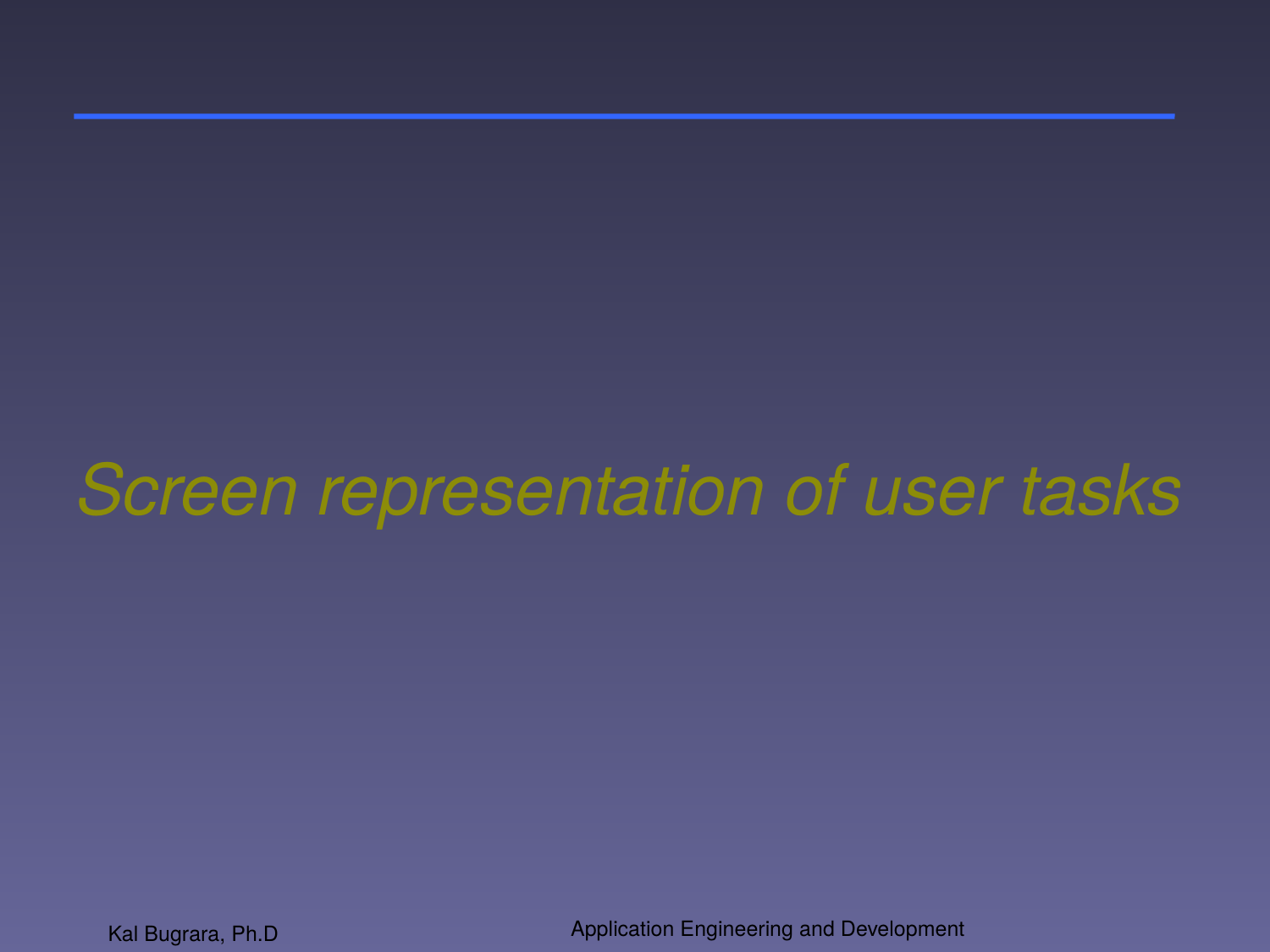

# Screen representation of user tasks
Kal Bugrara, Ph.D
Application Engineering and Development